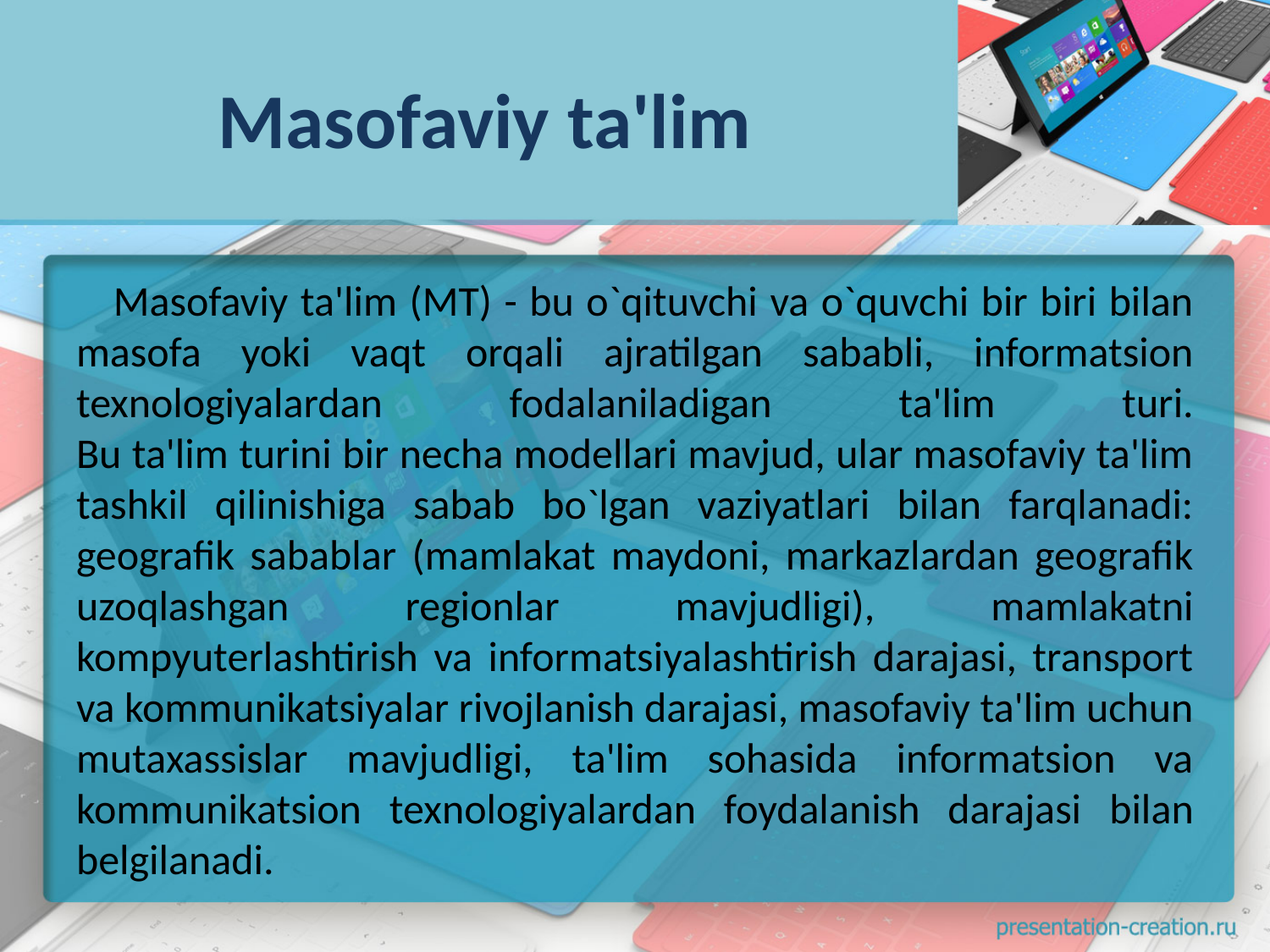

# Masofaviy ta'lim
   Masofaviy ta'lim (MT) - bu o`qituvchi va o`quvchi bir biri bilan masofa yoki vaqt orqali ajratilgan sababli, informatsion texnologiyalardan fodalaniladigan ta'lim turi.
Bu ta'lim turini bir necha modellari mavjud, ular masofaviy ta'lim tashkil qilinishiga sabab bo`lgan vaziyatlari bilan farqlanadi: geografik sabablar (mamlakat maydoni, markazlardan geografik uzoqlashgan regionlar mavjudligi), mamlakatni kompyuterlashtirish va informatsiyalashtirish darajasi, transport va kommunikatsiyalar rivojlanish darajasi, masofaviy ta'lim uchun mutaxassislar mavjudligi, ta'lim sohasida informatsion va kommunikatsion texnologiyalardan foydalanish darajasi bilan belgilanadi.